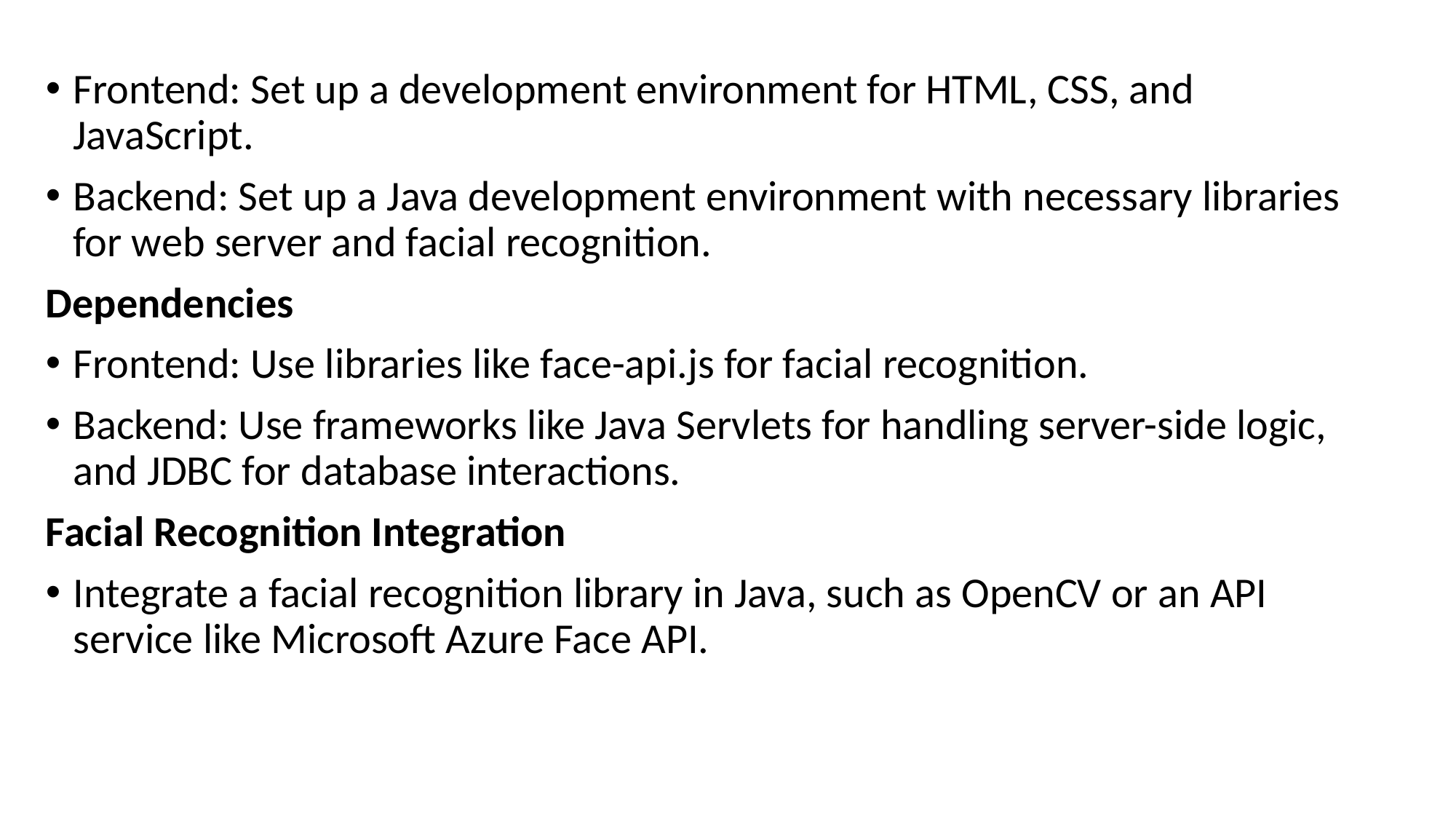

#
Frontend: Set up a development environment for HTML, CSS, and JavaScript.
Backend: Set up a Java development environment with necessary libraries for web server and facial recognition.
Dependencies
Frontend: Use libraries like face-api.js for facial recognition.
Backend: Use frameworks like Java Servlets for handling server-side logic, and JDBC for database interactions.
Facial Recognition Integration
Integrate a facial recognition library in Java, such as OpenCV or an API service like Microsoft Azure Face API.